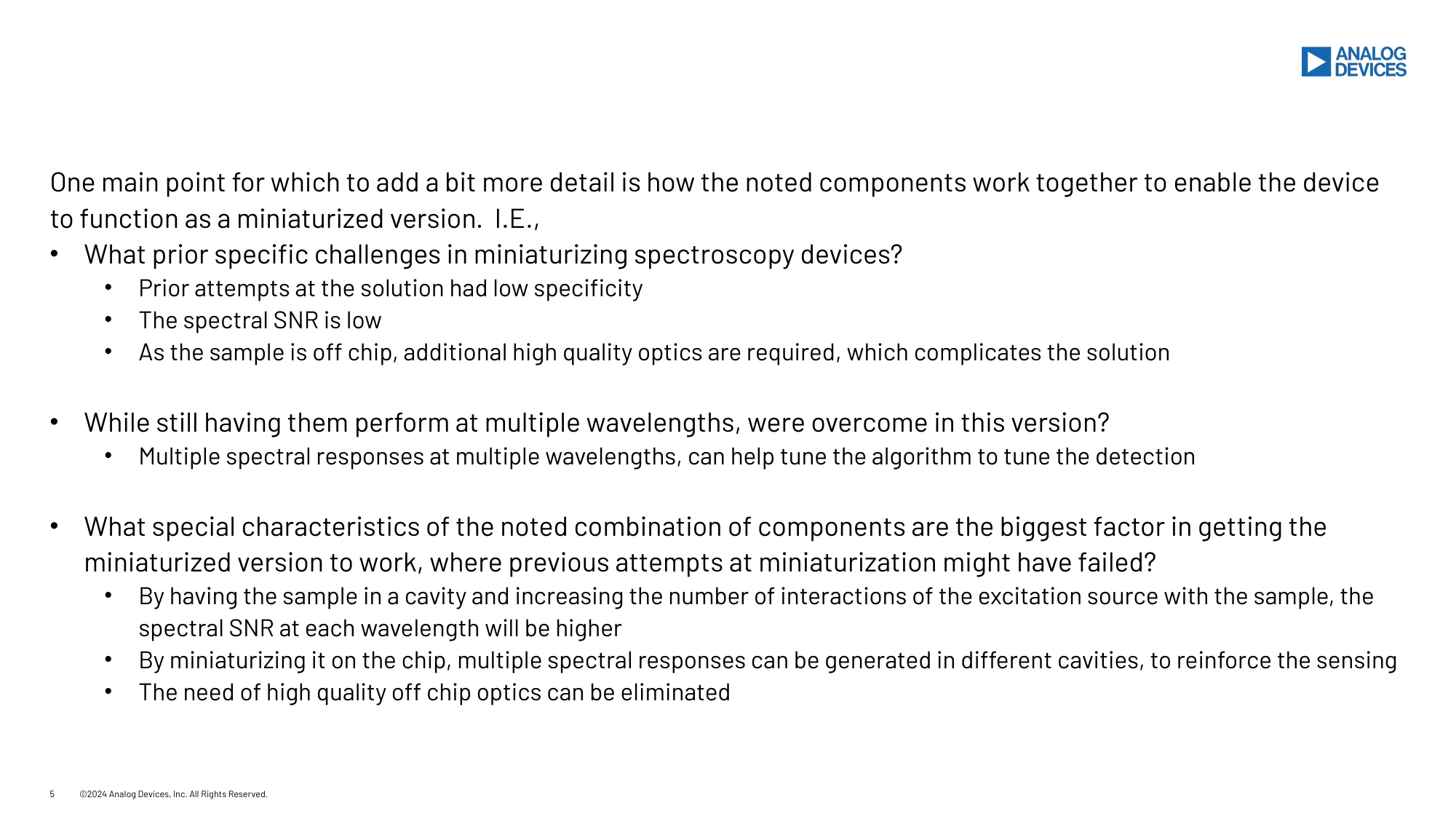

#
One main point for which to add a bit more detail is how the noted components work together to enable the device to function as a miniaturized version.  I.E.,
What prior specific challenges in miniaturizing spectroscopy devices?
Prior attempts at the solution had low specificity
The spectral SNR is low
As the sample is off chip, additional high quality optics are required, which complicates the solution

While still having them perform at multiple wavelengths, were overcome in this version?
Multiple spectral responses at multiple wavelengths, can help tune the algorithm to tune the detection

What special characteristics of the noted combination of components are the biggest factor in getting the miniaturized version to work, where previous attempts at miniaturization might have failed?
By having the sample in a cavity and increasing the number of interactions of the excitation source with the sample, the spectral SNR at each wavelength will be higher
By miniaturizing it on the chip, multiple spectral responses can be generated in different cavities, to reinforce the sensing
The need of high quality off chip optics can be eliminated

5
©2024 Analog Devices, Inc. All Rights Reserved.